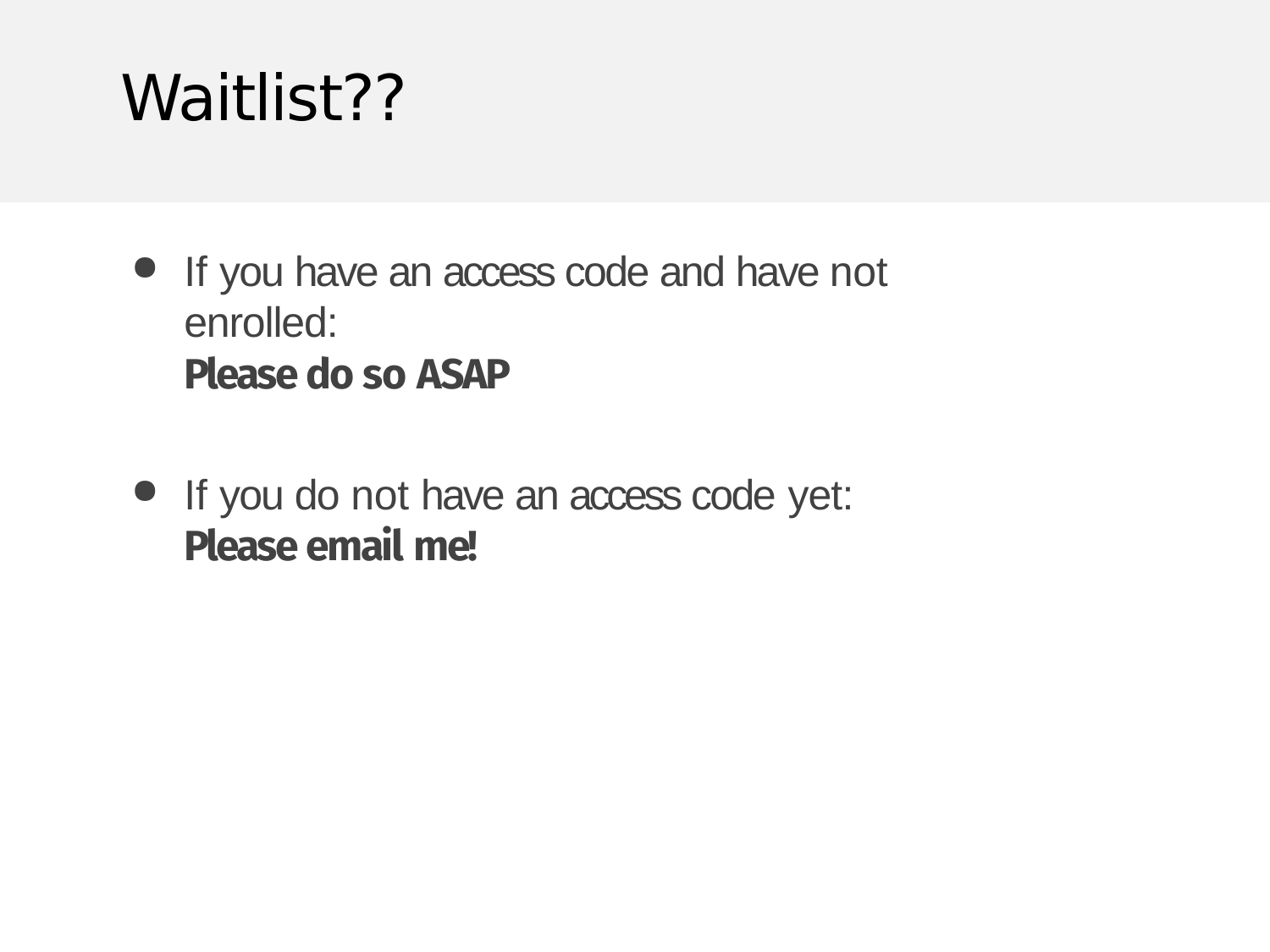

# Waitlist??
If you have an access code and have not enrolled:
Please do so ASAP

If you do not have an access code yet:
Please email me!